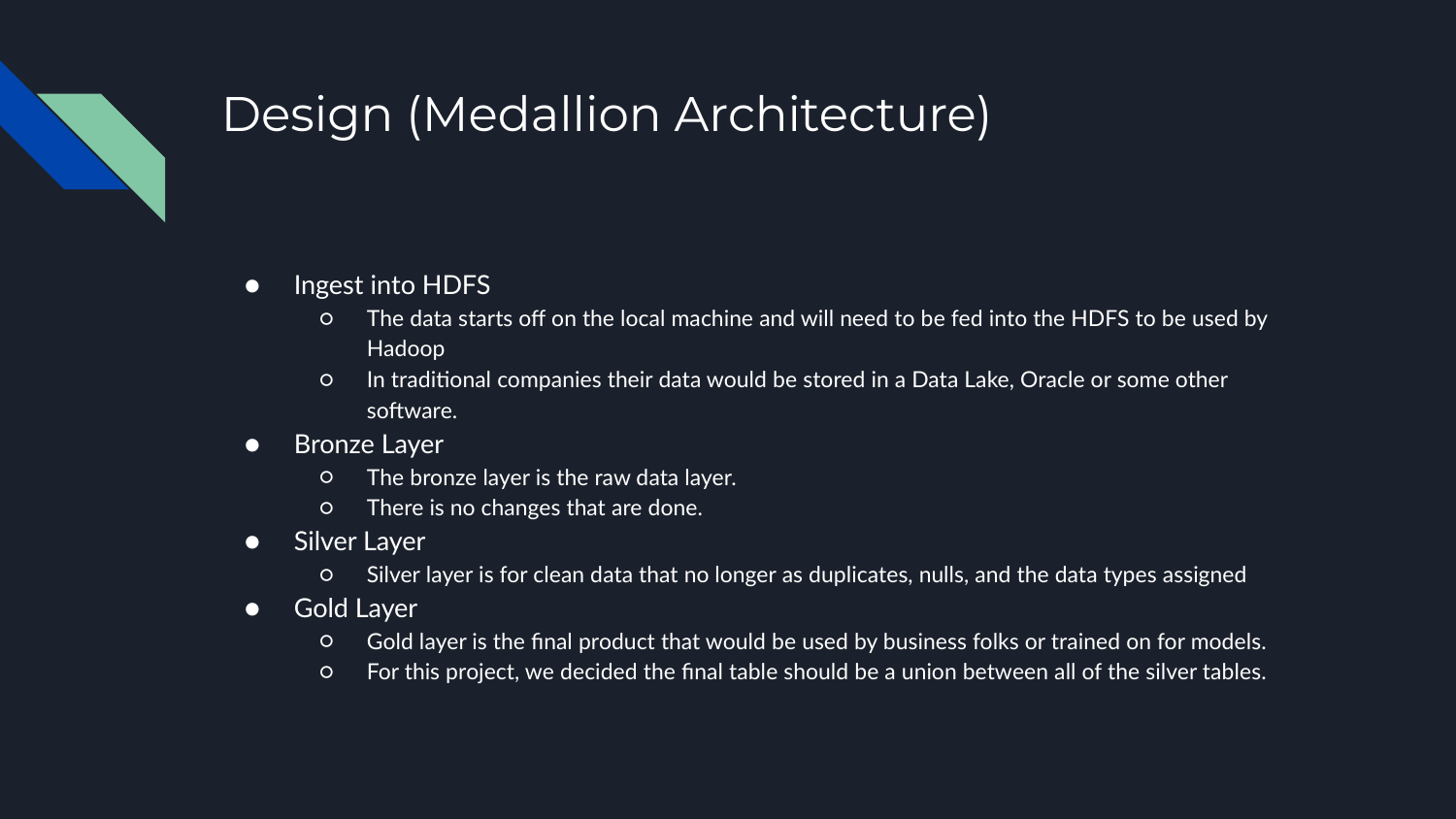

# Design (Medallion Architecture)
Ingest into HDFS
The data starts off on the local machine and will need to be fed into the HDFS to be used by Hadoop
In traditional companies their data would be stored in a Data Lake, Oracle or some other software.
Bronze Layer
The bronze layer is the raw data layer.
There is no changes that are done.
Silver Layer
Silver layer is for clean data that no longer as duplicates, nulls, and the data types assigned
Gold Layer
Gold layer is the final product that would be used by business folks or trained on for models.
For this project, we decided the final table should be a union between all of the silver tables.